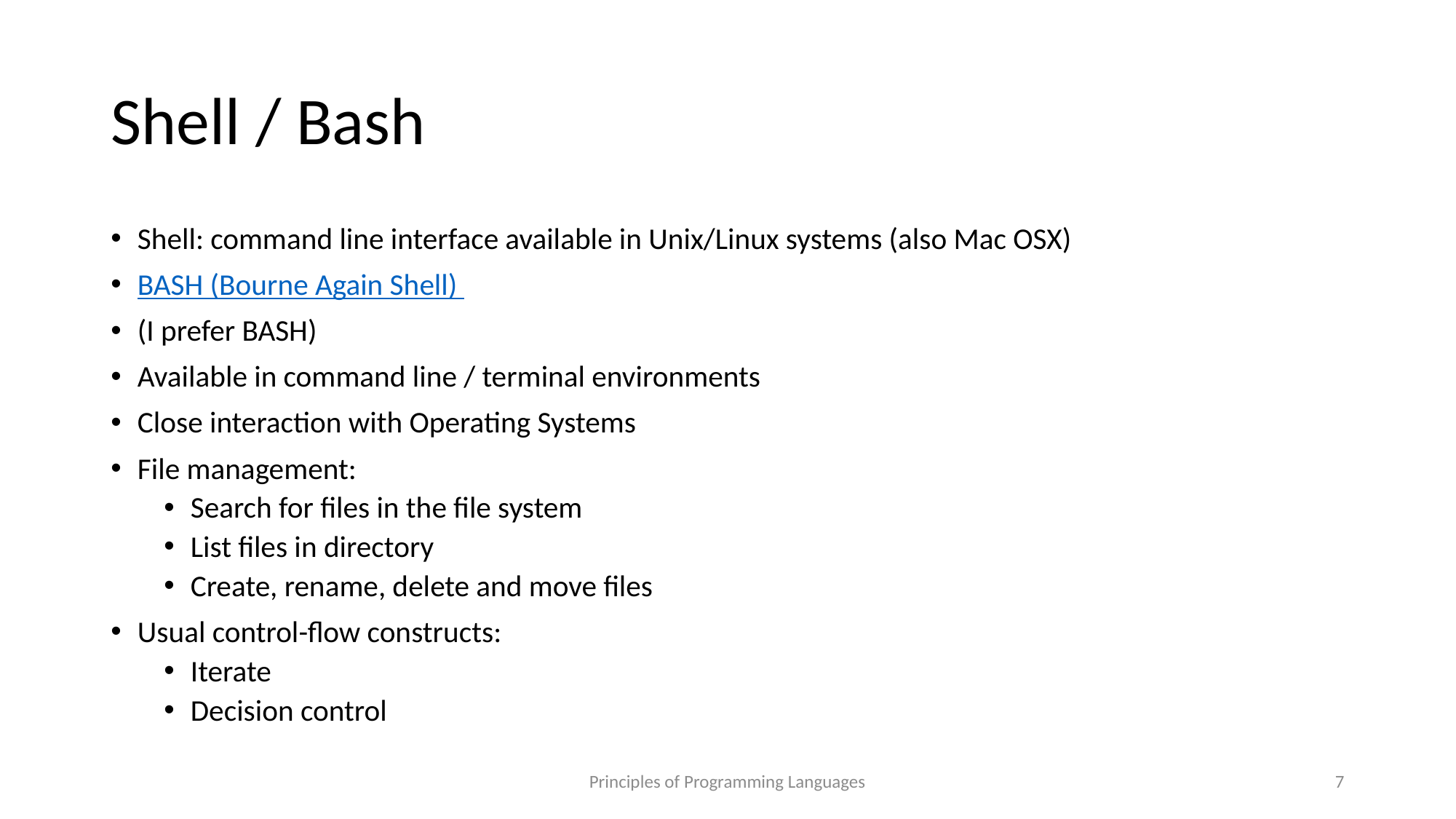

# Shell / Bash
Shell: command line interface available in Unix/Linux systems (also Mac OSX)
BASH (Bourne Again Shell)
(I prefer BASH)
Available in command line / terminal environments
Close interaction with Operating Systems
File management:
Search for files in the file system
List files in directory
Create, rename, delete and move files
Usual control-flow constructs:
Iterate
Decision control
Principles of Programming Languages
7